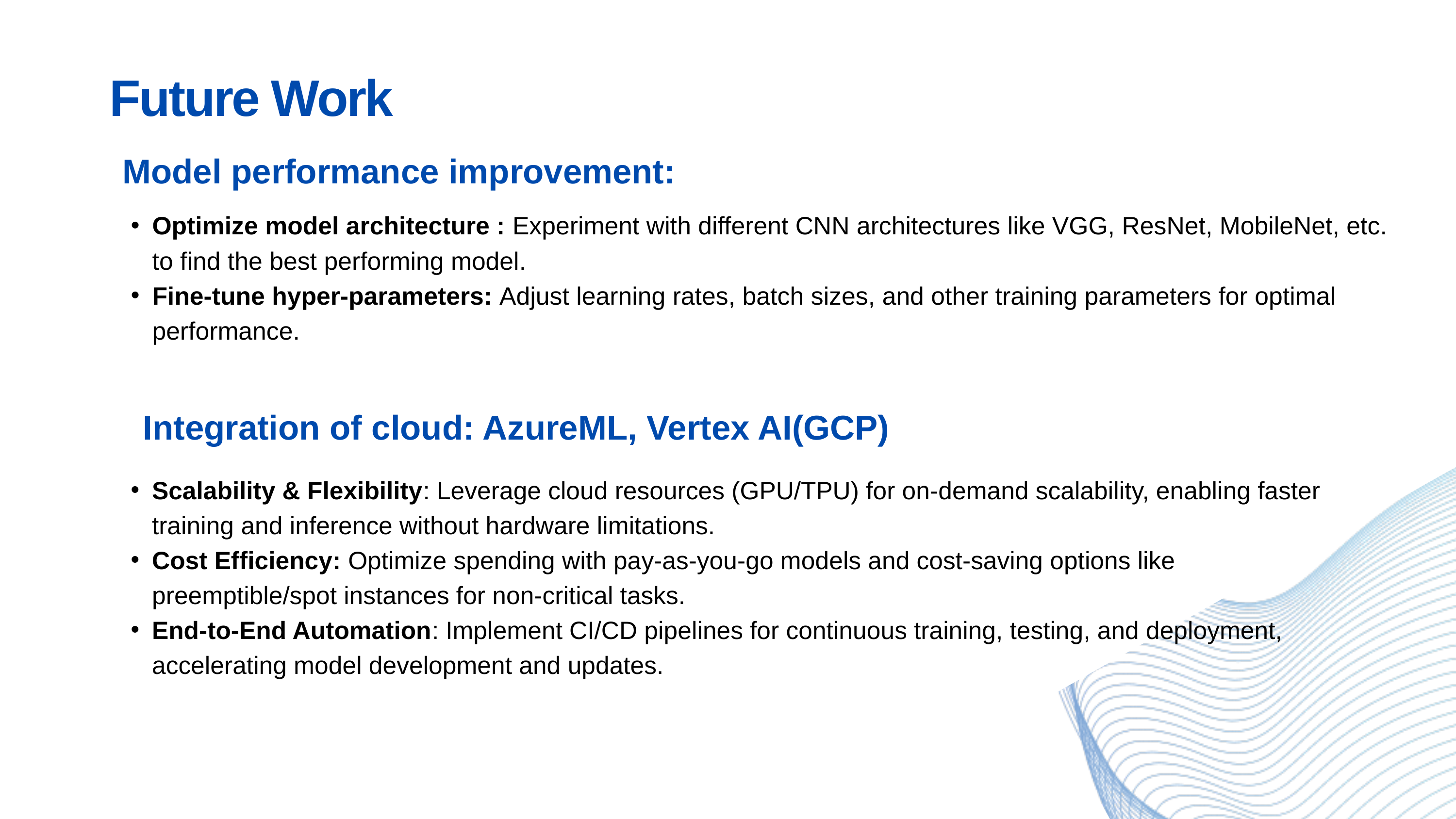

Future Work
Model performance improvement:
Optimize model architecture : Experiment with different CNN architectures like VGG, ResNet, MobileNet, etc. to find the best performing model.
Fine-tune hyper-parameters: Adjust learning rates, batch sizes, and other training parameters for optimal performance.

Integration of cloud: AzureML, Vertex AI(GCP)
Scalability & Flexibility: Leverage cloud resources (GPU/TPU) for on-demand scalability, enabling faster training and inference without hardware limitations.
Cost Efficiency: Optimize spending with pay-as-you-go models and cost-saving options like preemptible/spot instances for non-critical tasks.
End-to-End Automation: Implement CI/CD pipelines for continuous training, testing, and deployment, accelerating model development and updates.